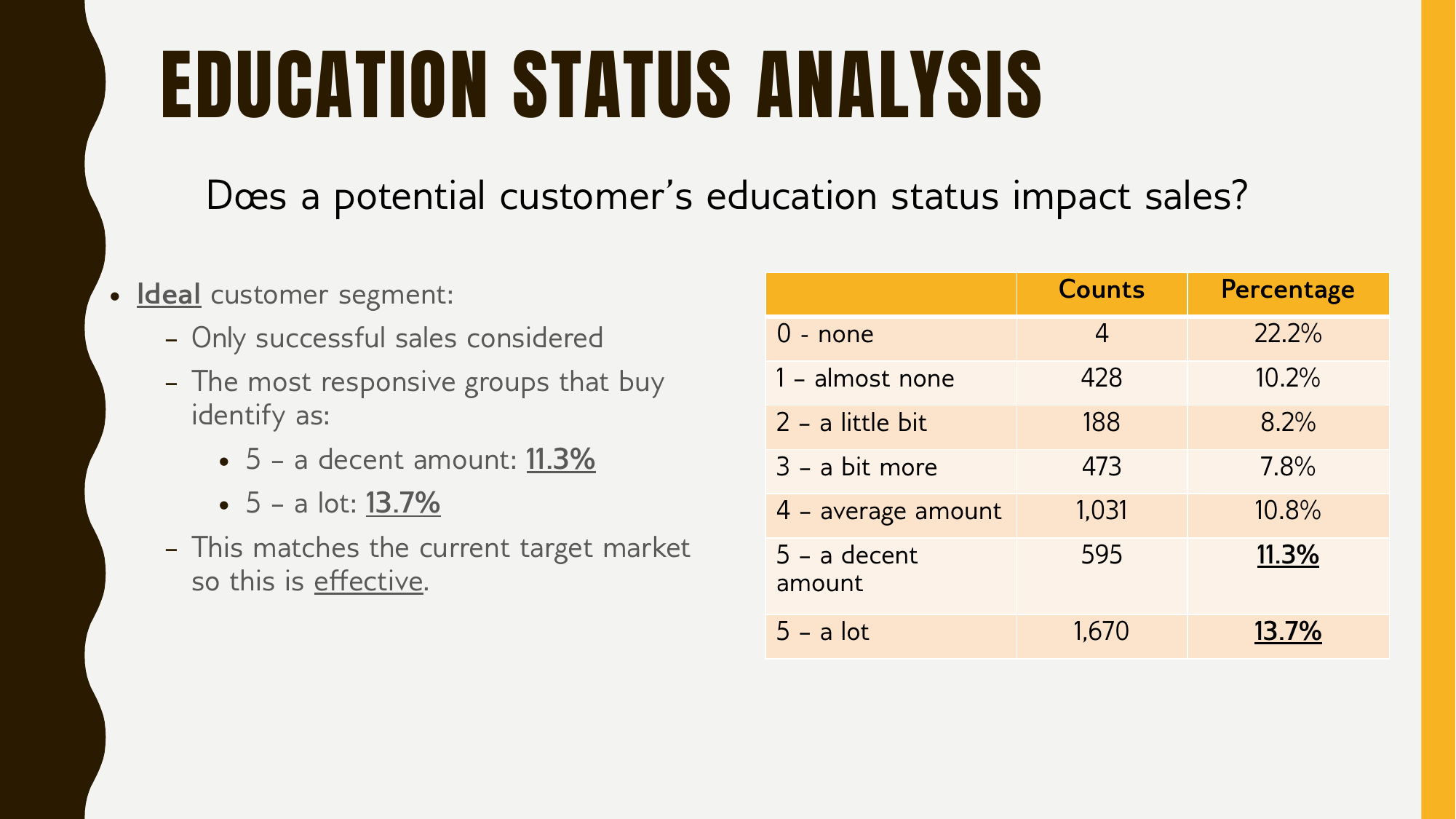

# Education Status Analysis
Does a potential customer’s education status impact sales?
Ideal customer segment:
Only successful sales considered
The most responsive groups that buy identify as:
5 – a decent amount: 11.3%
5 – a lot: 13.7%
This matches the current target market so this is effective.
|  | Counts | Percentage |
| --- | --- | --- |
| 0 - none | 4 | 22.2% |
| 1 – almost none | 428 | 10.2% |
| 2 – a little bit | 188 | 8.2% |
| 3 – a bit more | 473 | 7.8% |
| 4 – average amount | 1,031 | 10.8% |
| 5 – a decent amount | 595 | 11.3% |
| 5 – a lot | 1,670 | 13.7% |